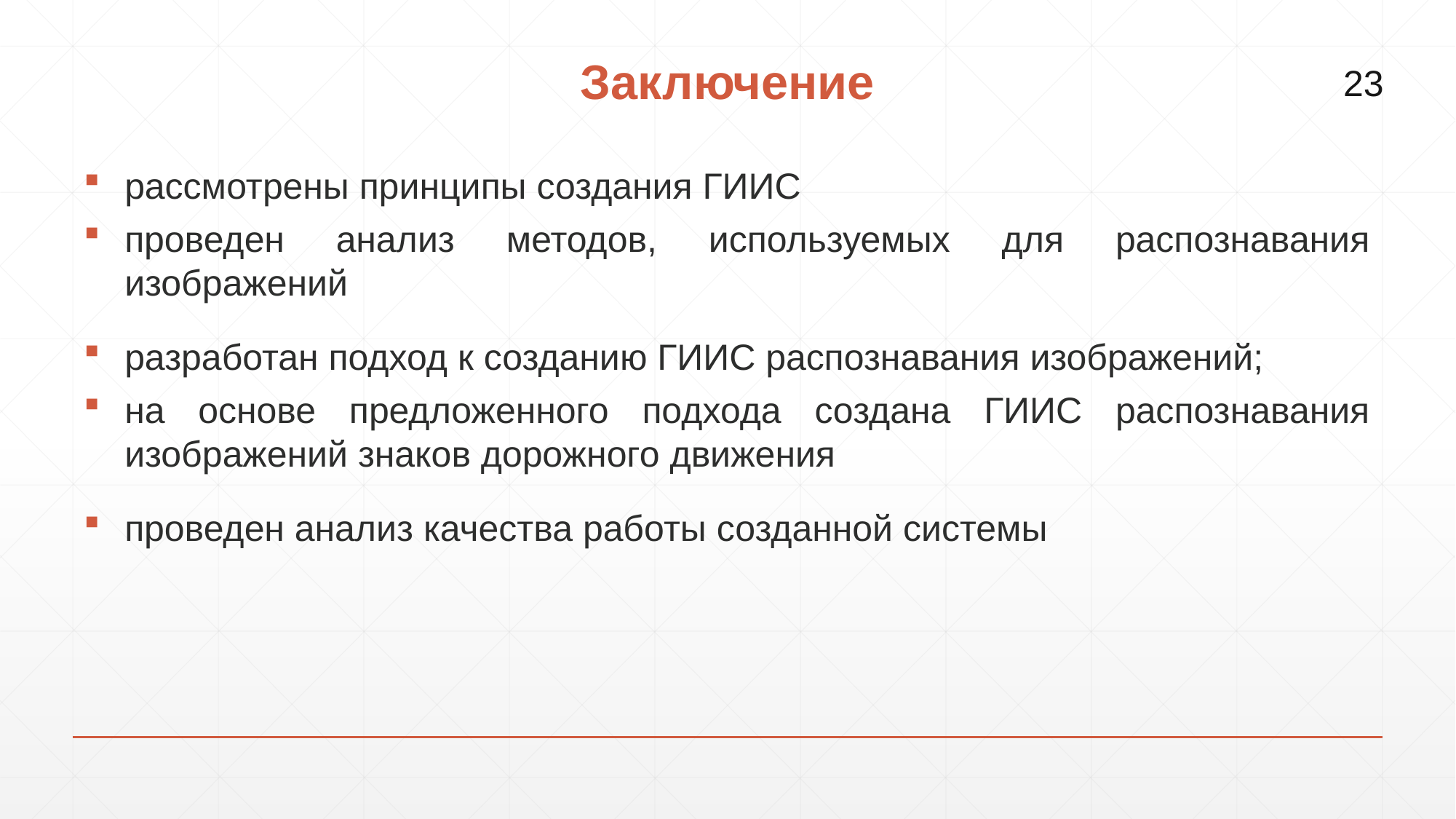

# Заключение
23
рассмотрены принципы создания ГИИС
проведен анализ методов, используемых для распознавания изображений
разработан подход к созданию ГИИС распознавания изображений;
на основе предложенного подхода создана ГИИС распознавания изображений знаков дорожного движения
проведен анализ качества работы созданной системы